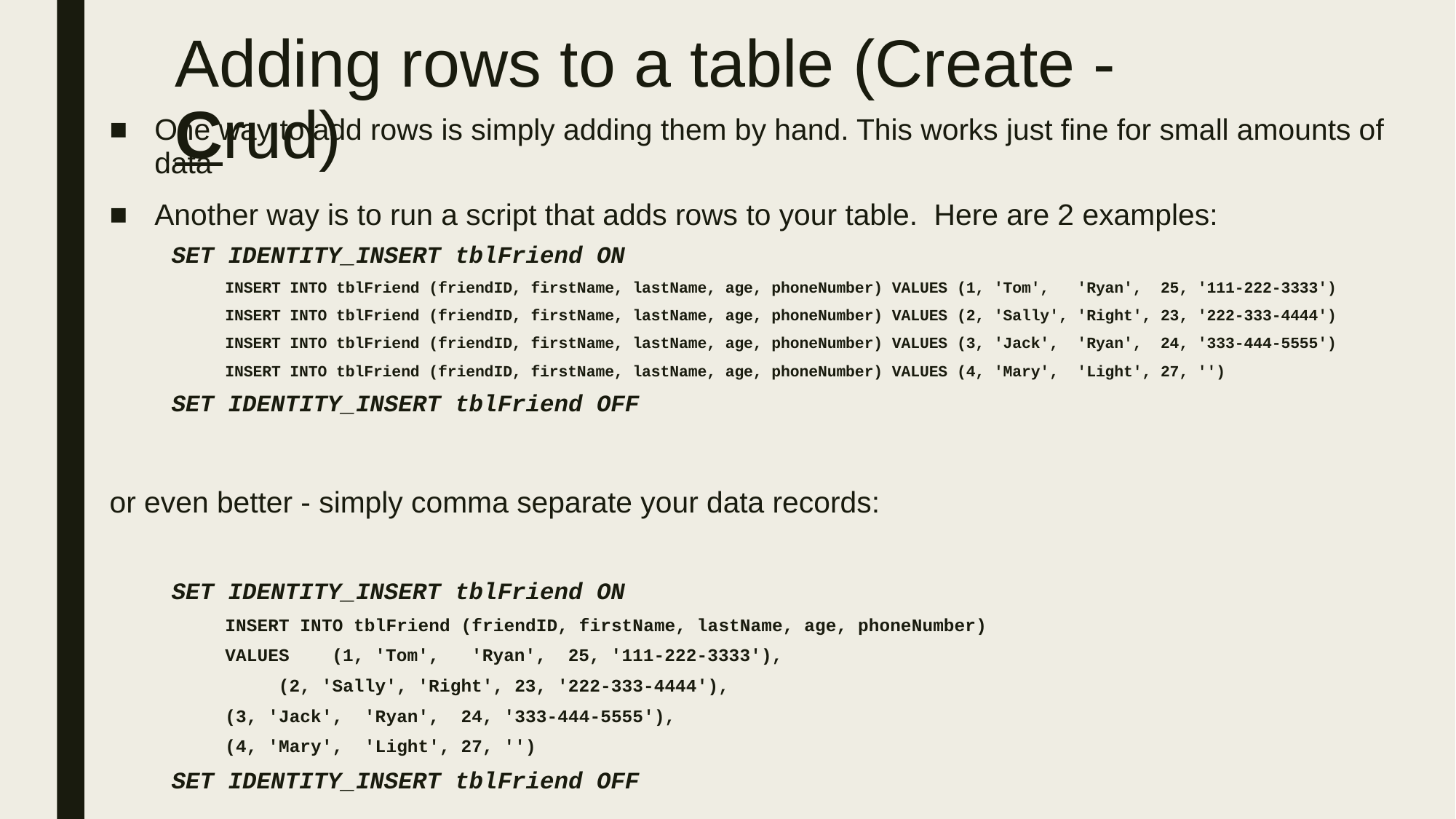

# Adding rows to a table (Create - Crud)
One way to add rows is simply adding them by hand. This works just fine for small amounts of data
Another way is to run a script that adds rows to your table.  Here are 2 examples:
SET IDENTITY_INSERT tblFriend ON
INSERT INTO tblFriend (friendID, firstName, lastName, age, phoneNumber) VALUES (1, 'Tom',   'Ryan',  25, '111-222-3333')
INSERT INTO tblFriend (friendID, firstName, lastName, age, phoneNumber) VALUES (2, 'Sally', 'Right', 23, '222-333-4444')
INSERT INTO tblFriend (friendID, firstName, lastName, age, phoneNumber) VALUES (3, 'Jack',  'Ryan',  24, '333-444-5555')
INSERT INTO tblFriend (friendID, firstName, lastName, age, phoneNumber) VALUES (4, 'Mary',  'Light', 27, '')
SET IDENTITY_INSERT tblFriend OFF

or even better - simply comma separate your data records:

SET IDENTITY_INSERT tblFriend ON
INSERT INTO tblFriend (friendID, firstName, lastName, age, phoneNumber)
VALUES	(1, 'Tom',   'Ryan',  25, '111-222-3333'),
	(2, 'Sally', 'Right', 23, '222-333-4444'),
	(3, 'Jack',  'Ryan',  24, '333-444-5555'),
	(4, 'Mary',  'Light', 27, '')
SET IDENTITY_INSERT tblFriend OFF